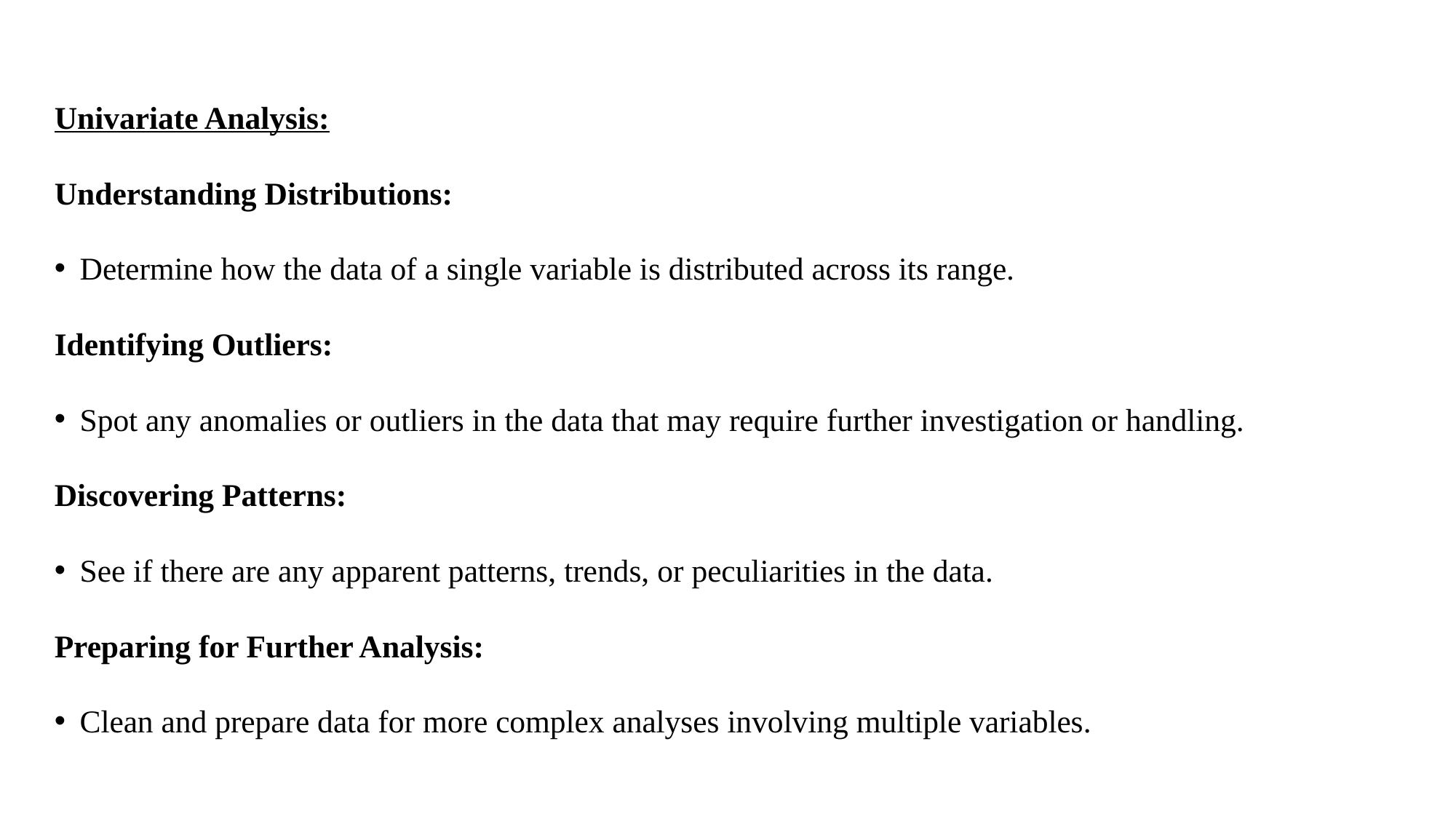

Univariate Analysis:
Understanding Distributions:
Determine how the data of a single variable is distributed across its range.
Identifying Outliers:
Spot any anomalies or outliers in the data that may require further investigation or handling.
Discovering Patterns:
See if there are any apparent patterns, trends, or peculiarities in the data.
Preparing for Further Analysis:
Clean and prepare data for more complex analyses involving multiple variables.